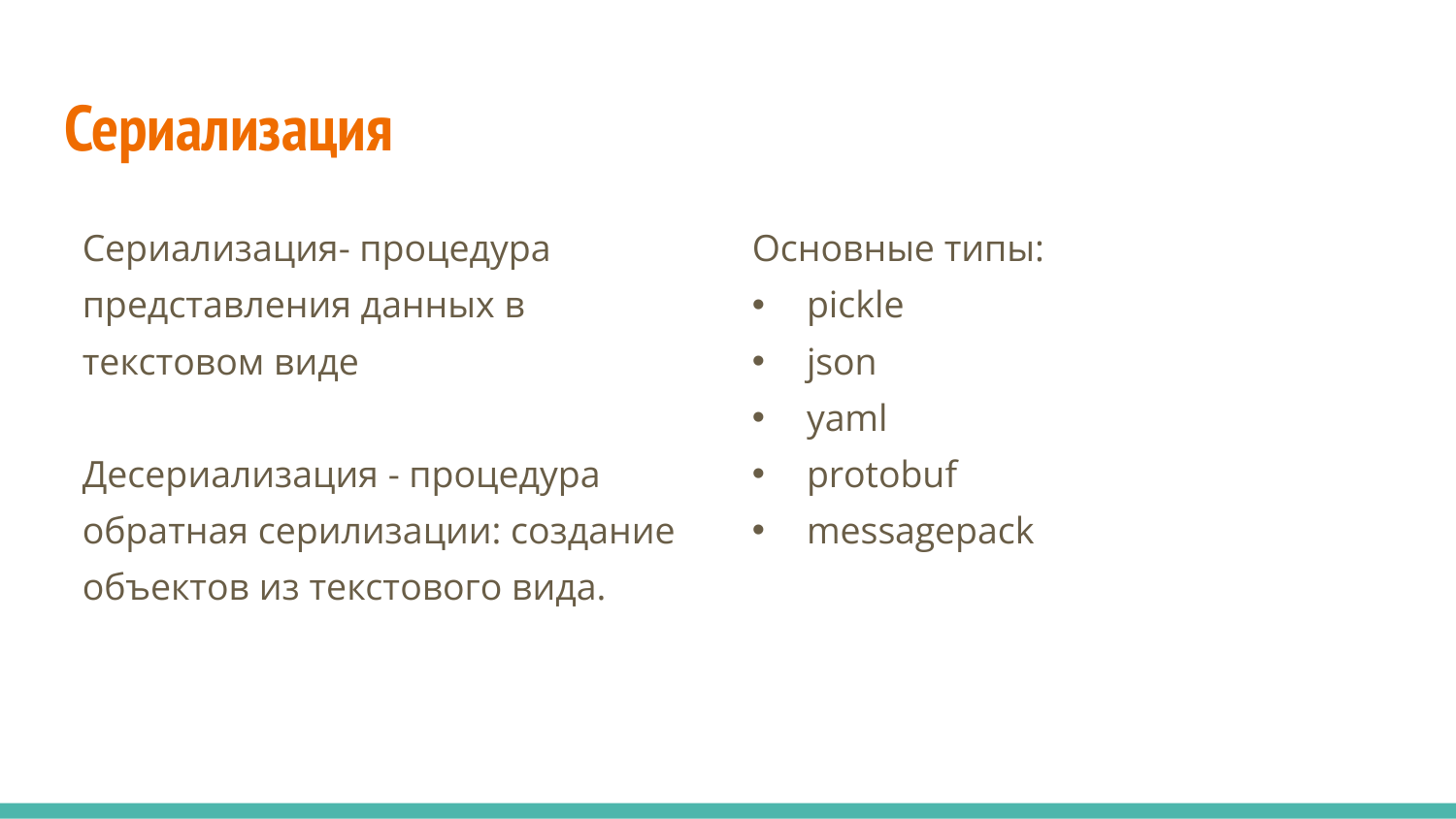

# Сериализация
Сериализация- процедура представления данных в текстовом виде

Десериализация - процедура обратная серилизации: создание объектов из текстового вида.
Основные типы:
pickle
json
yaml
protobuf
messagepack